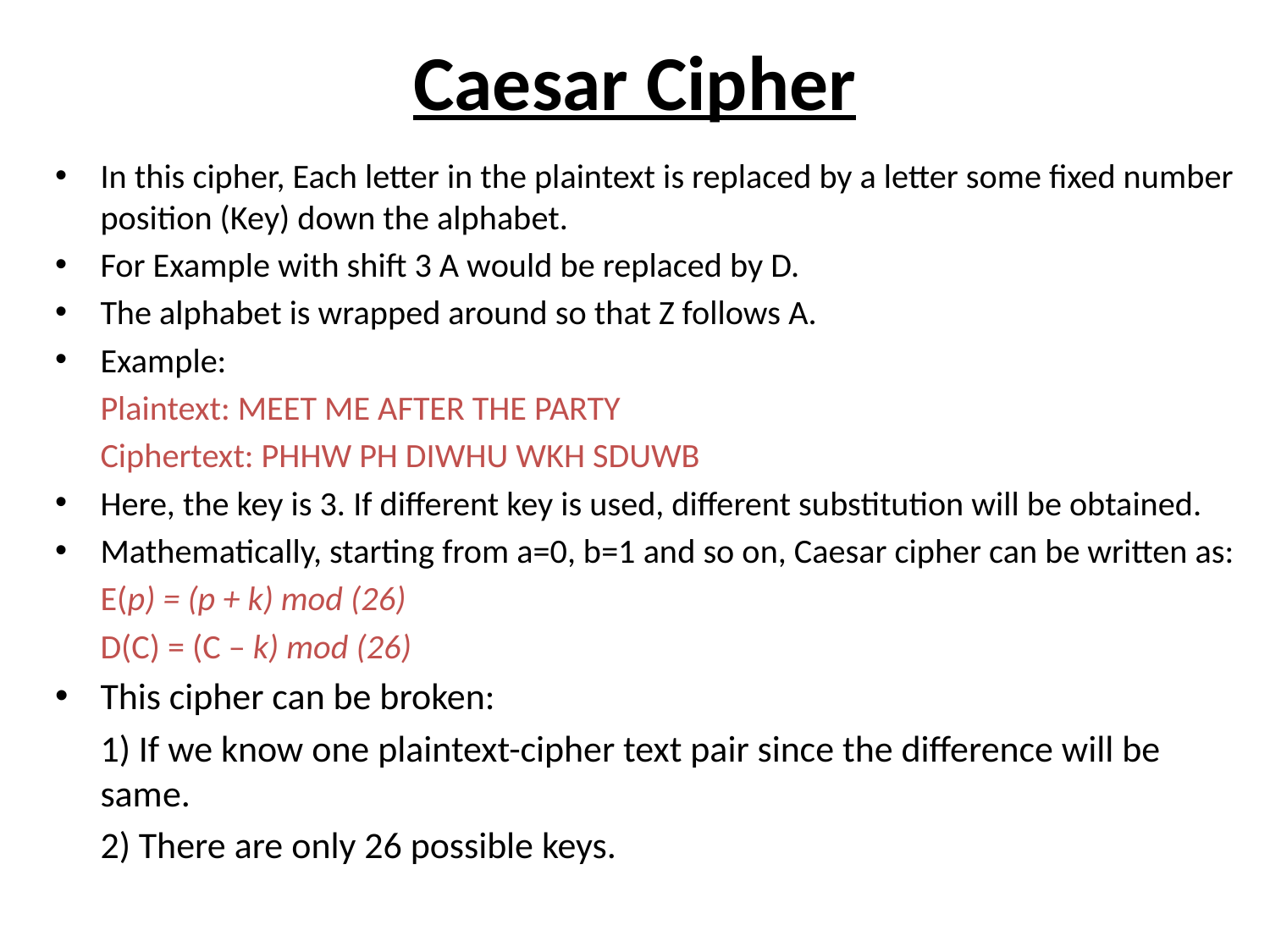

# Caesar Cipher
In this cipher, Each letter in the plaintext is replaced by a letter some fixed number position (Key) down the alphabet.
For Example with shift 3 A would be replaced by D.
The alphabet is wrapped around so that Z follows A.
Example:
		Plaintext: MEET ME AFTER THE PARTY
		Ciphertext: PHHW PH DIWHU WKH SDUWB
Here, the key is 3. If different key is used, different substitution will be obtained.
Mathematically, starting from a=0, b=1 and so on, Caesar cipher can be written as:
		E(p) = (p + k) mod (26)
		D(C) = (C – k) mod (26)
This cipher can be broken:
		1) If we know one plaintext-cipher text pair since the difference will be same.
		2) There are only 26 possible keys.